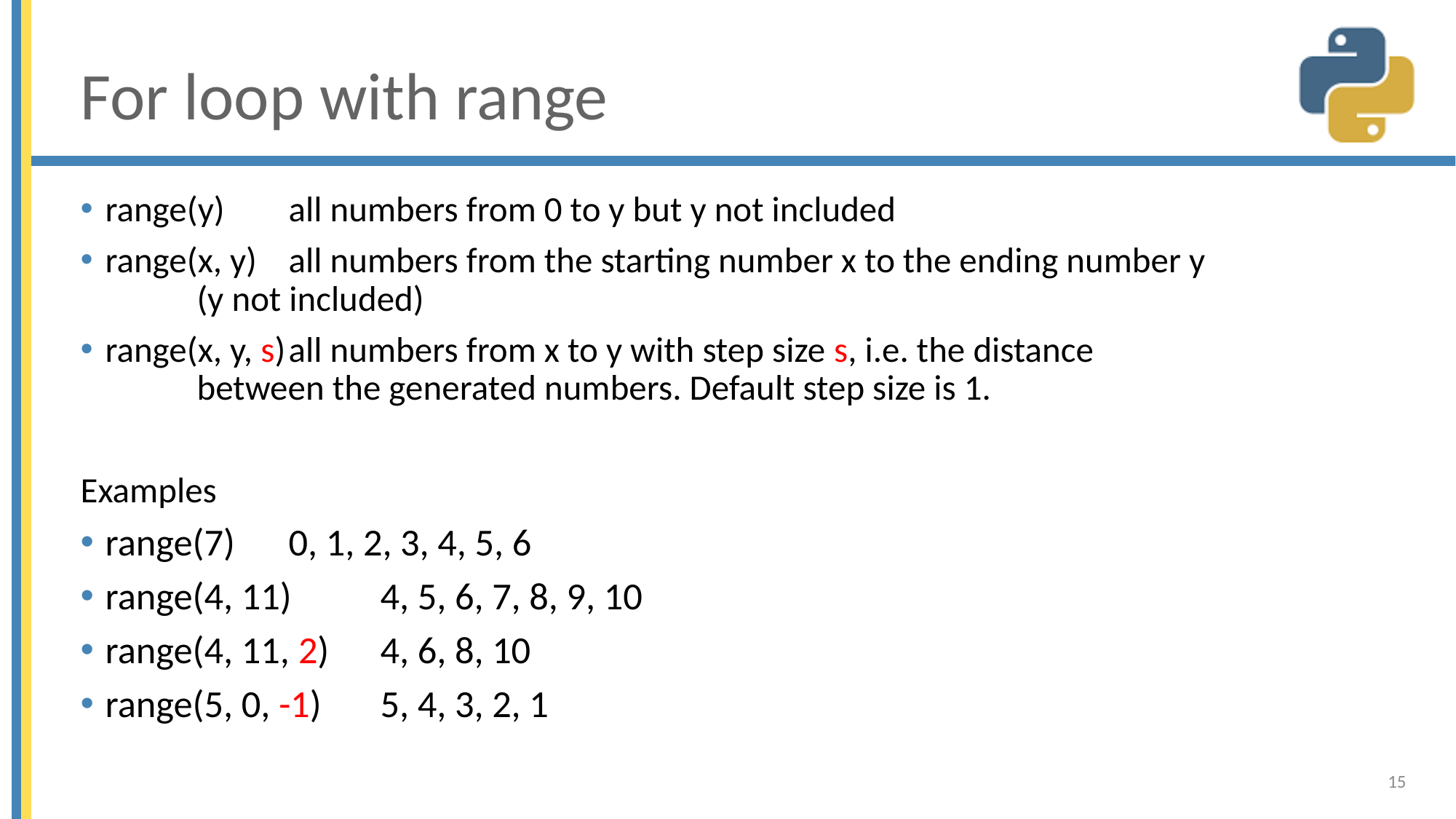

# For loop with range
range(y) 		all numbers from 0 to y but y not included
range(x, y)		all numbers from the starting number x to the ending number y
			(y not included)
range(x, y, s)	all numbers from x to y with step size s, i.e. the distance
			between the generated numbers. Default step size is 1.

Examples
range(7)		0, 1, 2, 3, 4, 5, 6
range(4, 11)	4, 5, 6, 7, 8, 9, 10
range(4, 11, 2)	4, 6, 8, 10
range(5, 0, -1)	5, 4, 3, 2, 1

15